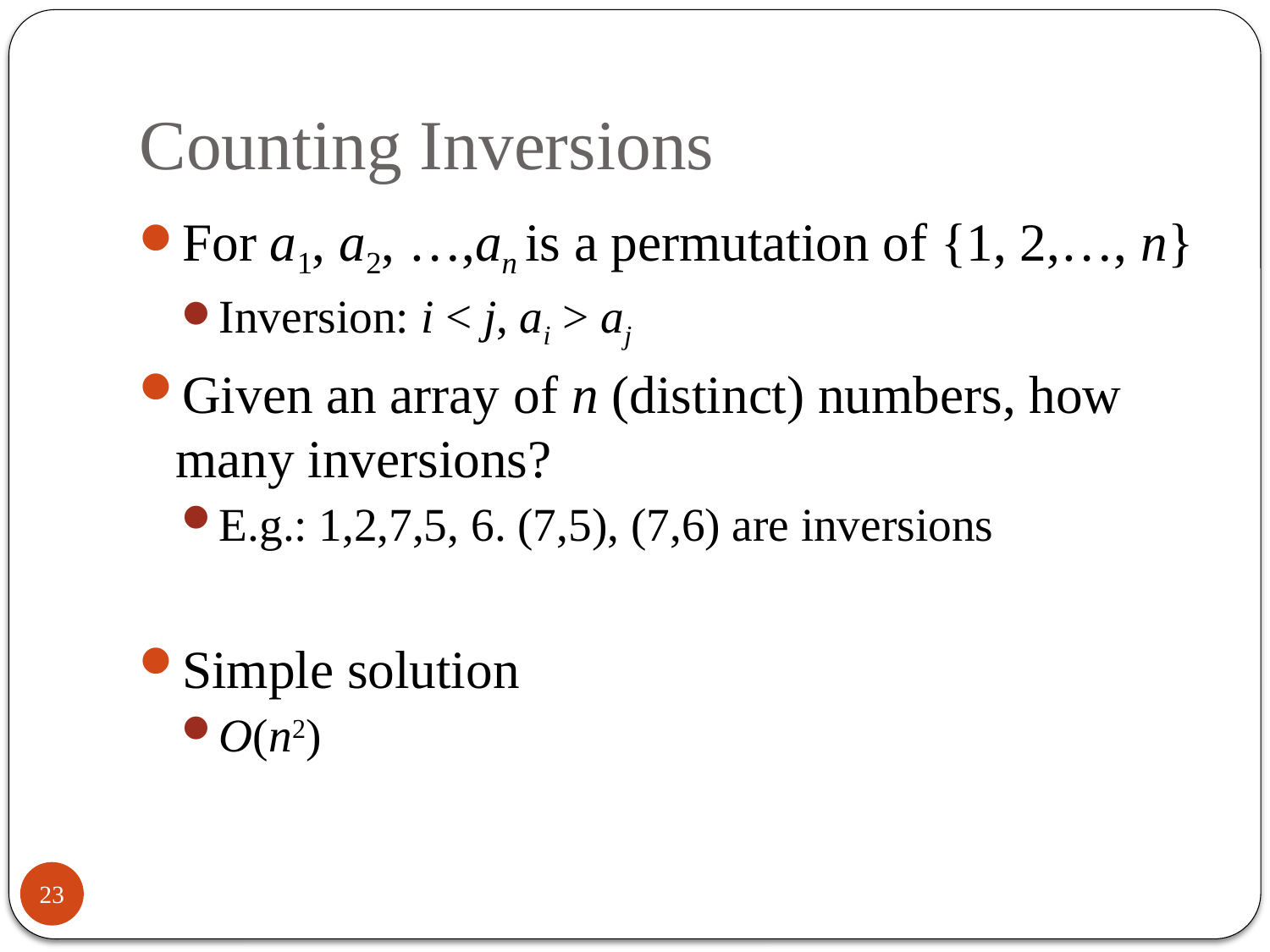

# Counting Inversions
For a1, a2, …,an is a permutation of {1, 2,…, n}
Inversion: i < j, ai > aj
Given an array of n (distinct) numbers, how many inversions?
E.g.: 1,2,7,5, 6. (7,5), (7,6) are inversions

Simple solution
O(n2)
23